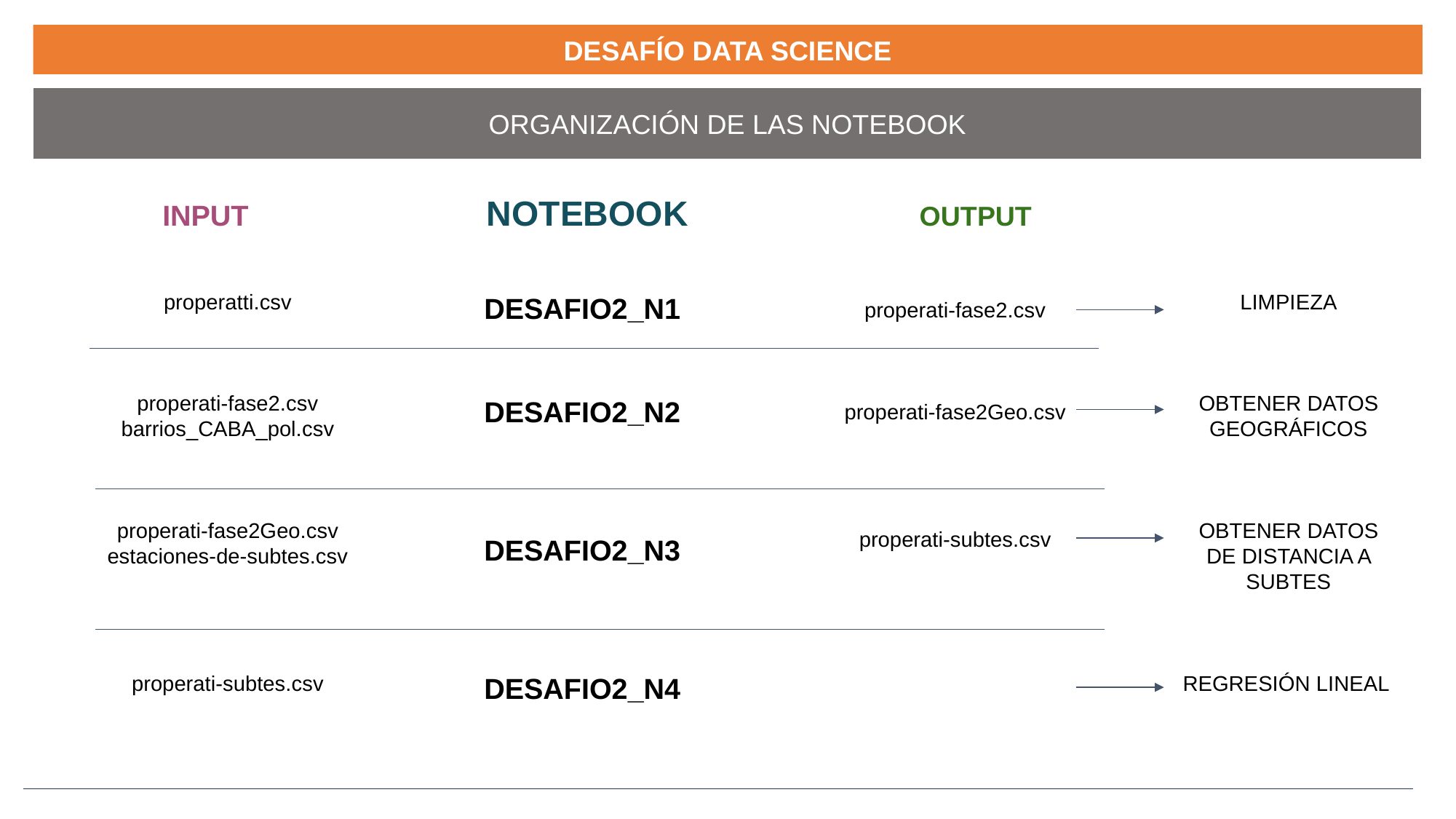

DESAFÍO DATA SCIENCE
ORGANIZACIÓN DE LAS NOTEBOOK
INPUT                               NOTEBOOK                              OUTPUT
properatti.csv

properati-fase2.csv
barrios_CABA_pol.csv

properati-fase2Geo.csv
estaciones-de-subtes.csv

properati-subtes.csv
LIMPIEZA

OBTENER DATOS GEOGRÁFICOS

OBTENER DATOS DE DISTANCIA A SUBTES

REGRESIÓN LINEAL
DESAFIO2_N1

DESAFIO2_N2

DESAFIO2_N3

DESAFIO2_N4
properati-fase2.csv

properati-fase2Geo.csv

properati-subtes.csv